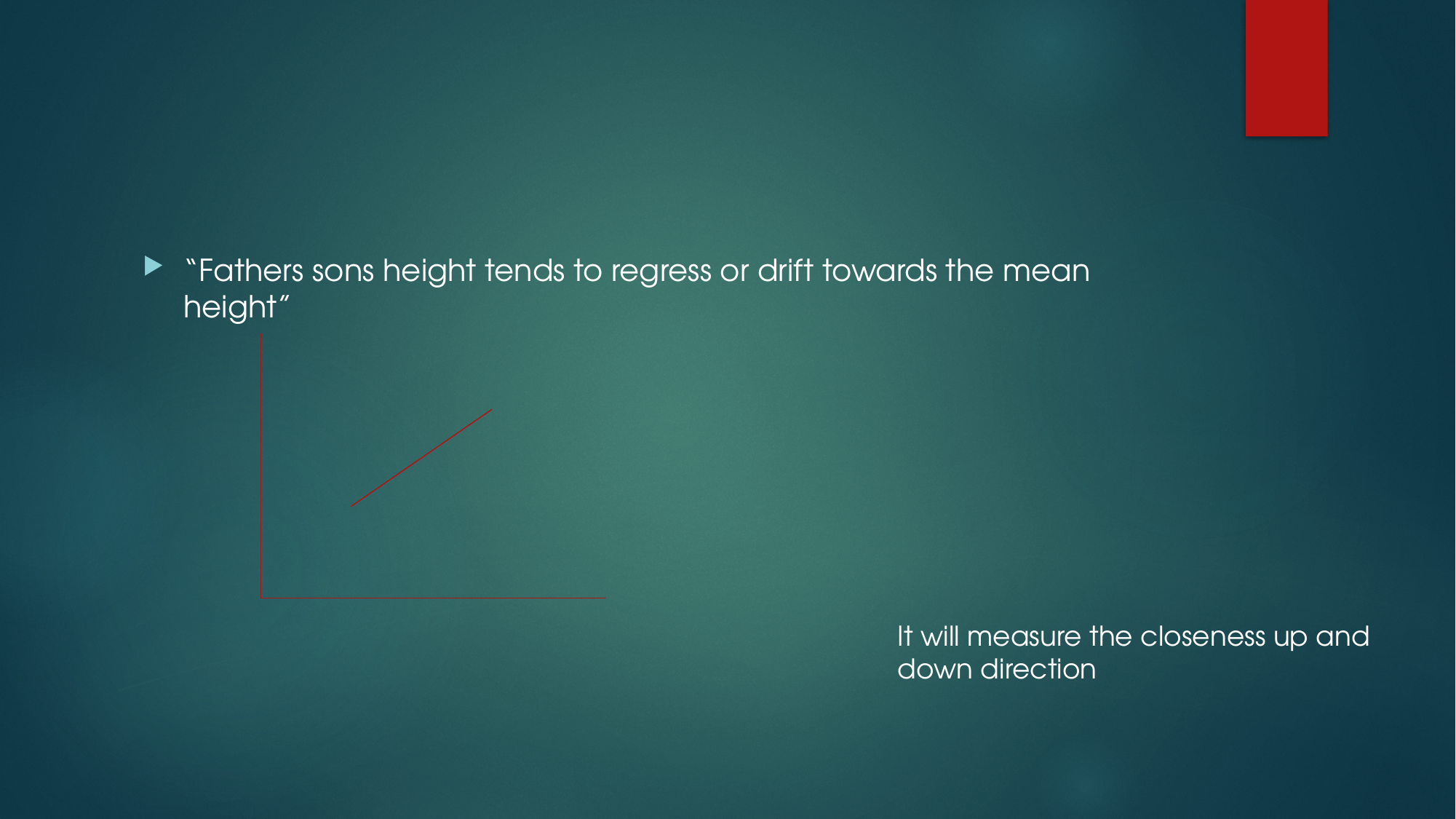

#
“Fathers sons height tends to regress or drift towards the mean height”
It will measure the closeness up and down direction